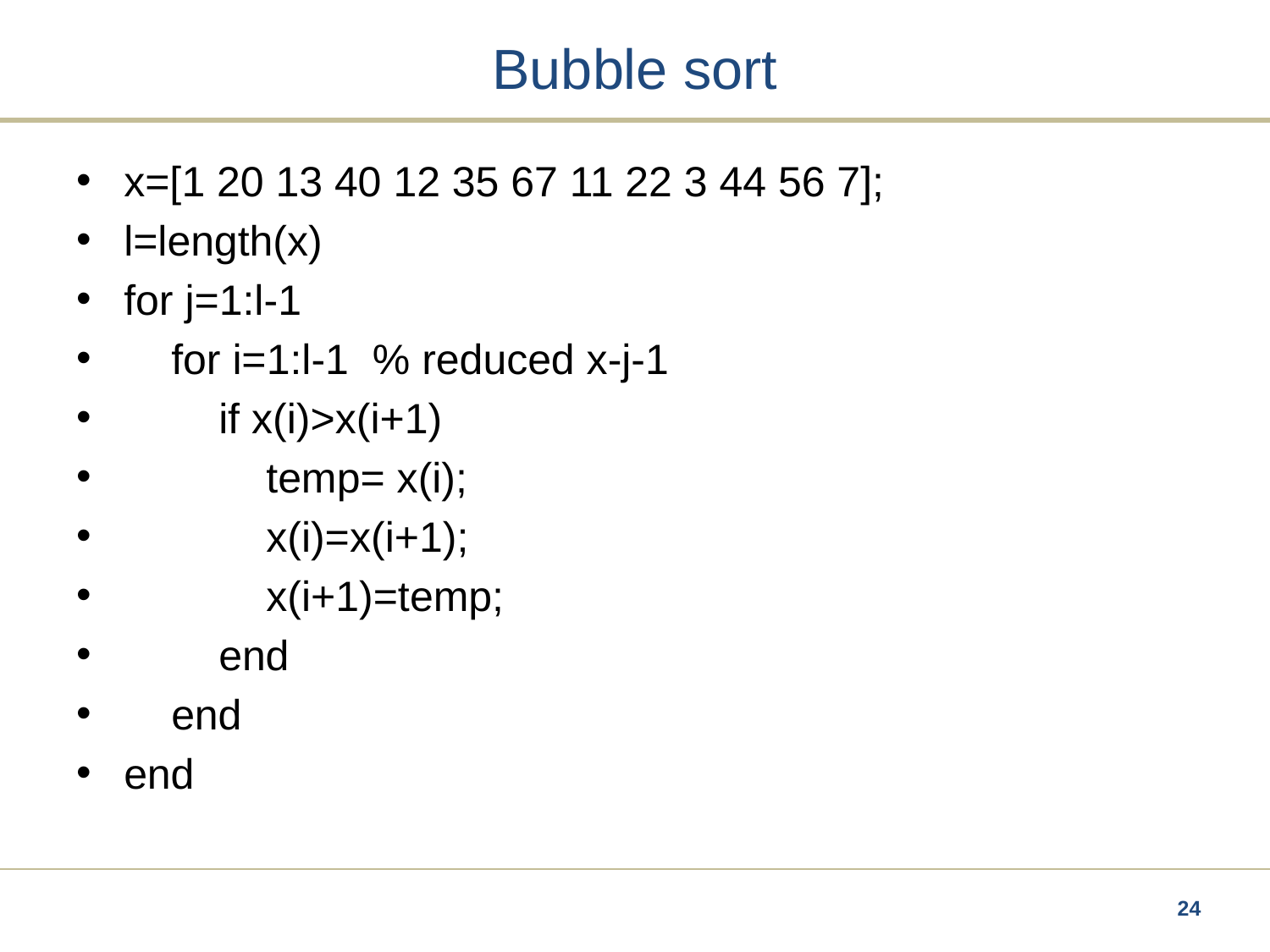

# Bubble sort
x=[1 20 13 40 12 35 67 11 22 3 44 56 7];
l=length(x)
for j=1:l-1
    for i=1:l-1  % reduced x-j-1
        if x(i)>x(i+1)
            temp= x(i);
            x(i)=x(i+1);
            x(i+1)=temp;
        end
    end
end

24